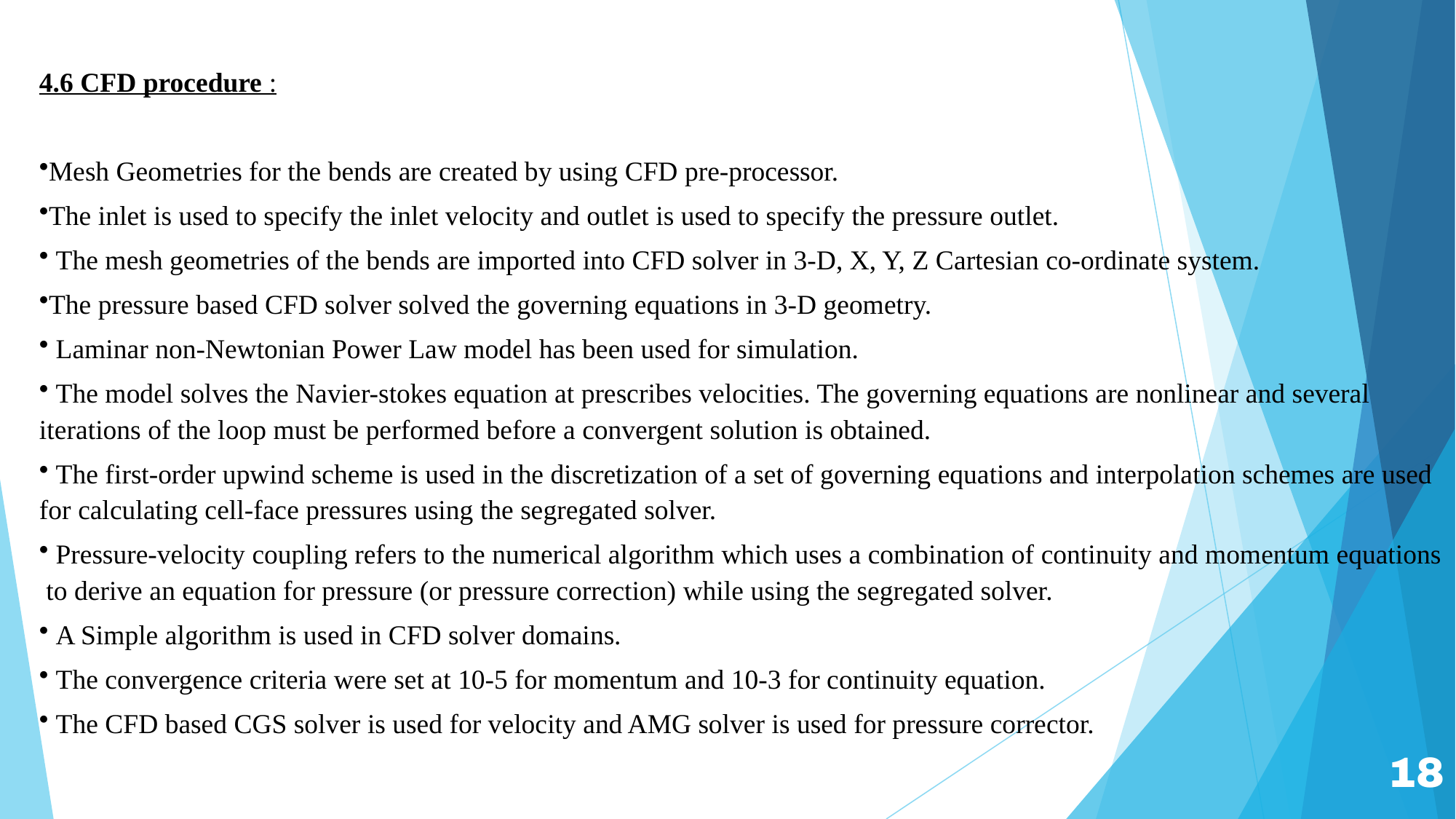

4.6 CFD procedure :

Mesh Geometries for the bends are created by using CFD pre-processor.
The inlet is used to specify the inlet velocity and outlet is used to specify the pressure outlet.
 The mesh geometries of the bends are imported into CFD solver in 3-D, X, Y, Z Cartesian co-ordinate system.
The pressure based CFD solver solved the governing equations in 3-D geometry.
 Laminar non-Newtonian Power Law model has been used for simulation.
 The model solves the Navier-stokes equation at prescribes velocities. The governing equations are nonlinear and several iterations of the loop must be performed before a convergent solution is obtained.
 The first-order upwind scheme is used in the discretization of a set of governing equations and interpolation schemes are used for calculating cell-face pressures using the segregated solver.
 Pressure-velocity coupling refers to the numerical algorithm which uses a combination of continuity and momentum equations  to derive an equation for pressure (or pressure correction) while using the segregated solver.
 A Simple algorithm is used in CFD solver domains.
 The convergence criteria were set at 10-5 for momentum and 10-3 for continuity equation.
 The CFD based CGS solver is used for velocity and AMG solver is used for pressure corrector.

18